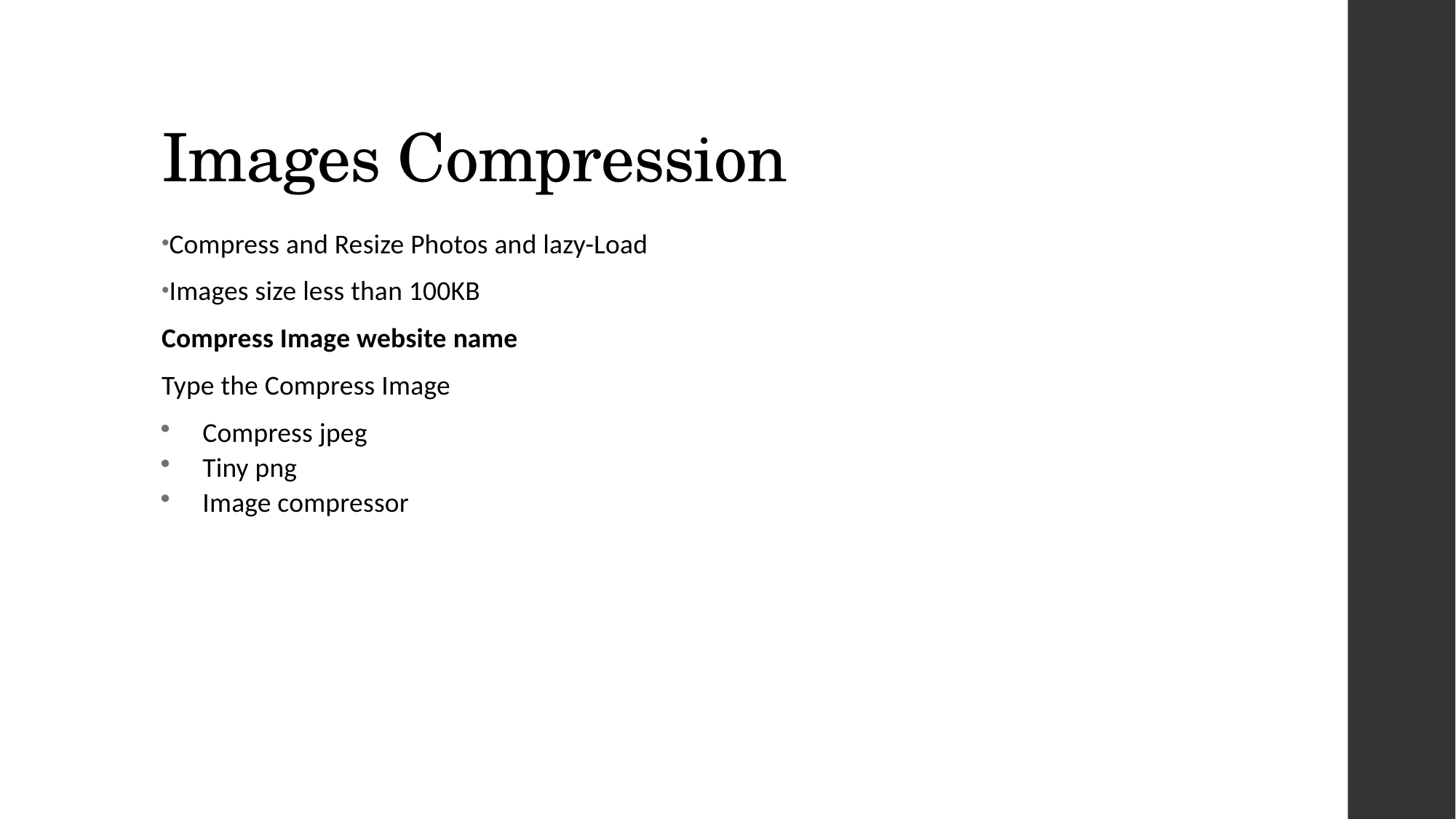

# Images Compression
Compress and Resize Photos and lazy-Load
Images size less than 100KB
Compress Image website name
Type the Compress Image
Compress jpeg
Tiny png
Image compressor